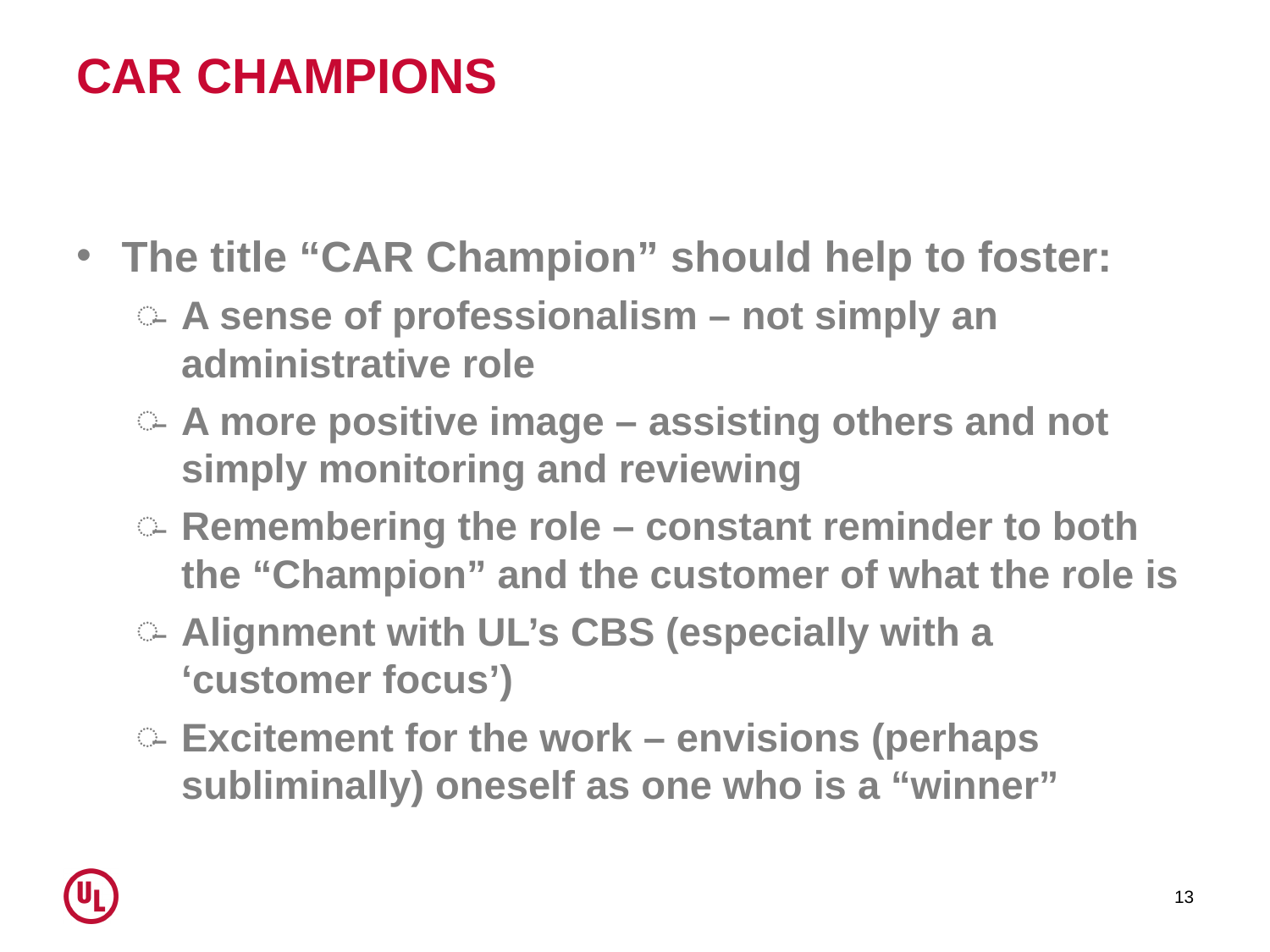

# CAR CHAMPIONS
The title “CAR Champion” should help to foster:
A sense of professionalism – not simply an administrative role
A more positive image – assisting others and not simply monitoring and reviewing
Remembering the role – constant reminder to both the “Champion” and the customer of what the role is
Alignment with UL’s CBS (especially with a ‘customer focus’)
Excitement for the work – envisions (perhaps subliminally) oneself as one who is a “winner”
13